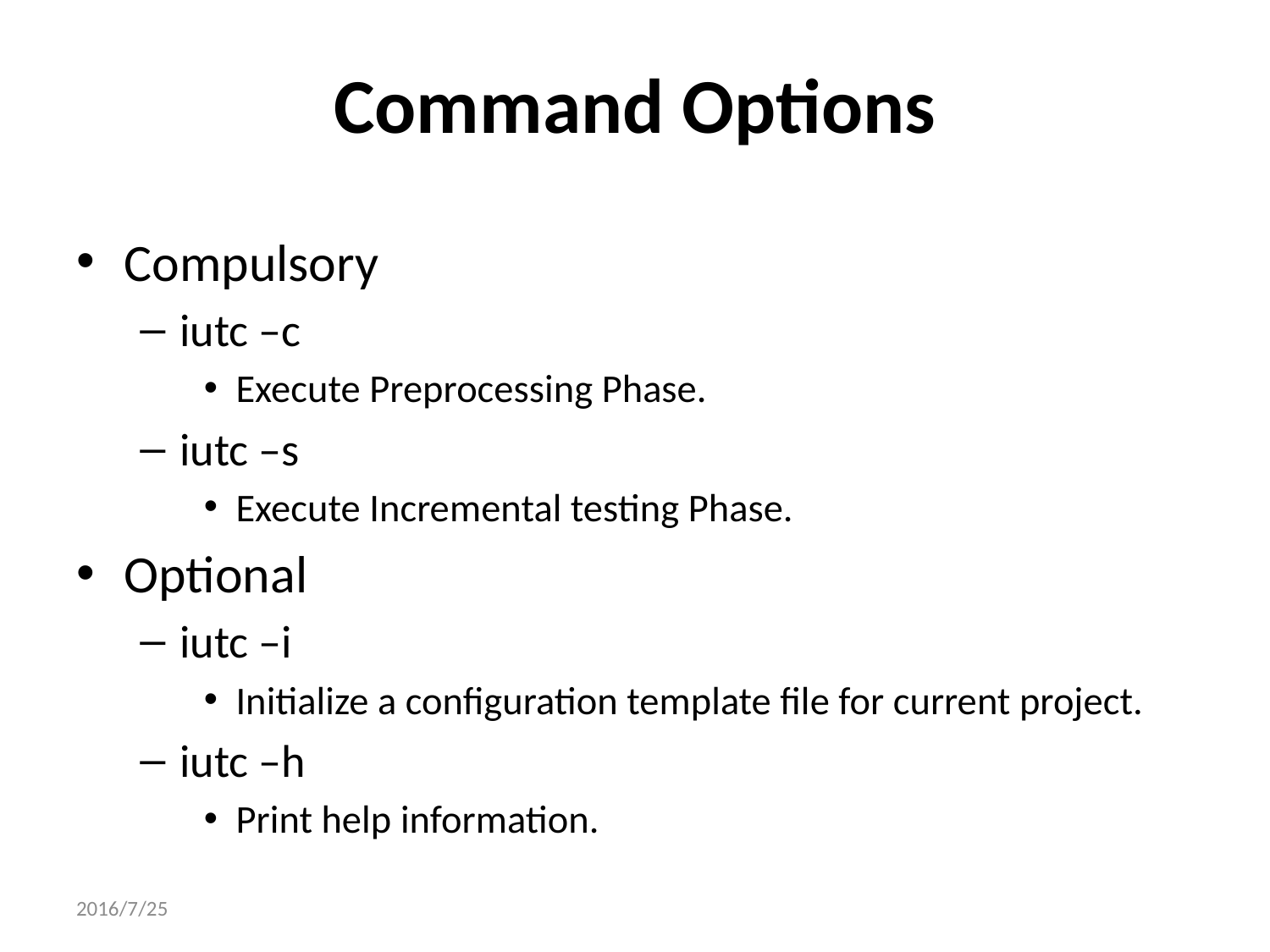

# Command Options
Compulsory
iutc –c
Execute Preprocessing Phase.
iutc –s
Execute Incremental testing Phase.
Optional
iutc –i
Initialize a configuration template file for current project.
iutc –h
Print help information.
2016/7/25